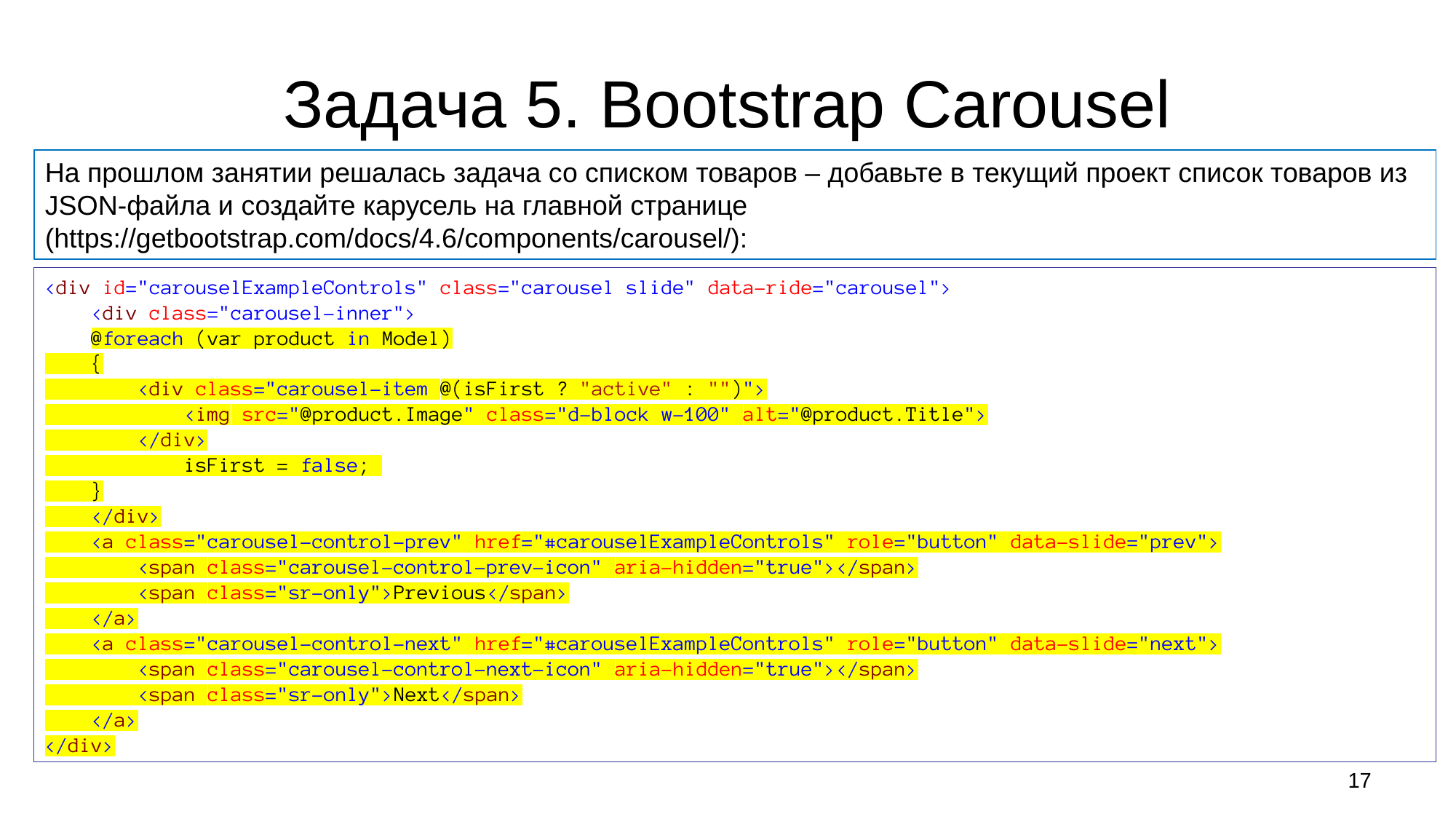

# Задача 5. Bootstrap Carousel
На прошлом занятии решалась задача со списком товаров – добавьте в текущий проект список товаров из JSON-файла и создайте карусель на главной странице (https://getbootstrap.com/docs/4.6/components/carousel/):
<div id="carouselExampleControls" class="carousel slide" data-ride="carousel">
    <div class="carousel-inner">
    @foreach (var product in Model)
    {
        <div class="carousel-item @(isFirst ? "active" : "")">
            <img src="@product.Image" class="d-block w-100" alt="@product.Title">
        </div>
            isFirst = false;
    }
    </div>
    <a class="carousel-control-prev" href="#carouselExampleControls" role="button" data-slide="prev">
        <span class="carousel-control-prev-icon" aria-hidden="true"></span>
        <span class="sr-only">Previous</span>
    </a>
    <a class="carousel-control-next" href="#carouselExampleControls" role="button" data-slide="next">
        <span class="carousel-control-next-icon" aria-hidden="true"></span>
        <span class="sr-only">Next</span>
    </a>
</div>
17